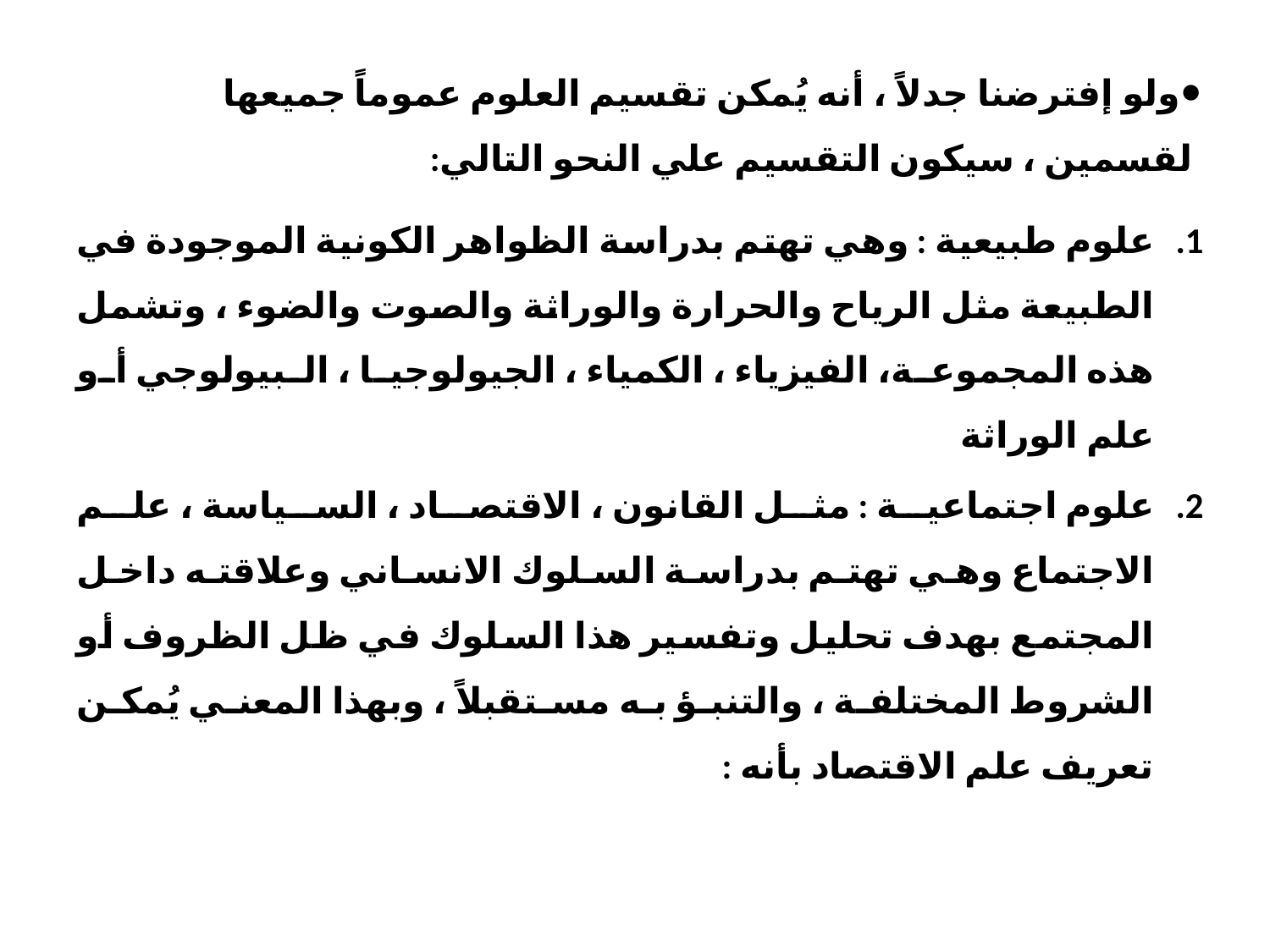

#
ولو إفترضنا جدلاً ، أنه يُمكن تقسيم العلوم عموماً جميعها لقسمين ، سيكون التقسيم علي النحو التالي:
علوم طبيعية : وهي تهتم بدراسة الظواهر الكونية الموجودة في الطبيعة مثل الرياح والحرارة والوراثة والصوت والضوء ، وتشمل هذه المجموعة، الفيزياء ، الكمياء ، الجيولوجيا ، البيولوجي أو علم الوراثة
علوم اجتماعية : مثل القانون ، الاقتصاد ، السياسة ، علم الاجتماع وهي تهتم بدراسة السلوك الانساني وعلاقته داخل المجتمع بهدف تحليل وتفسير هذا السلوك في ظل الظروف أو الشروط المختلفة ، والتنبؤ به مستقبلاً ، وبهذا المعني يُمكن تعريف علم الاقتصاد بأنه :